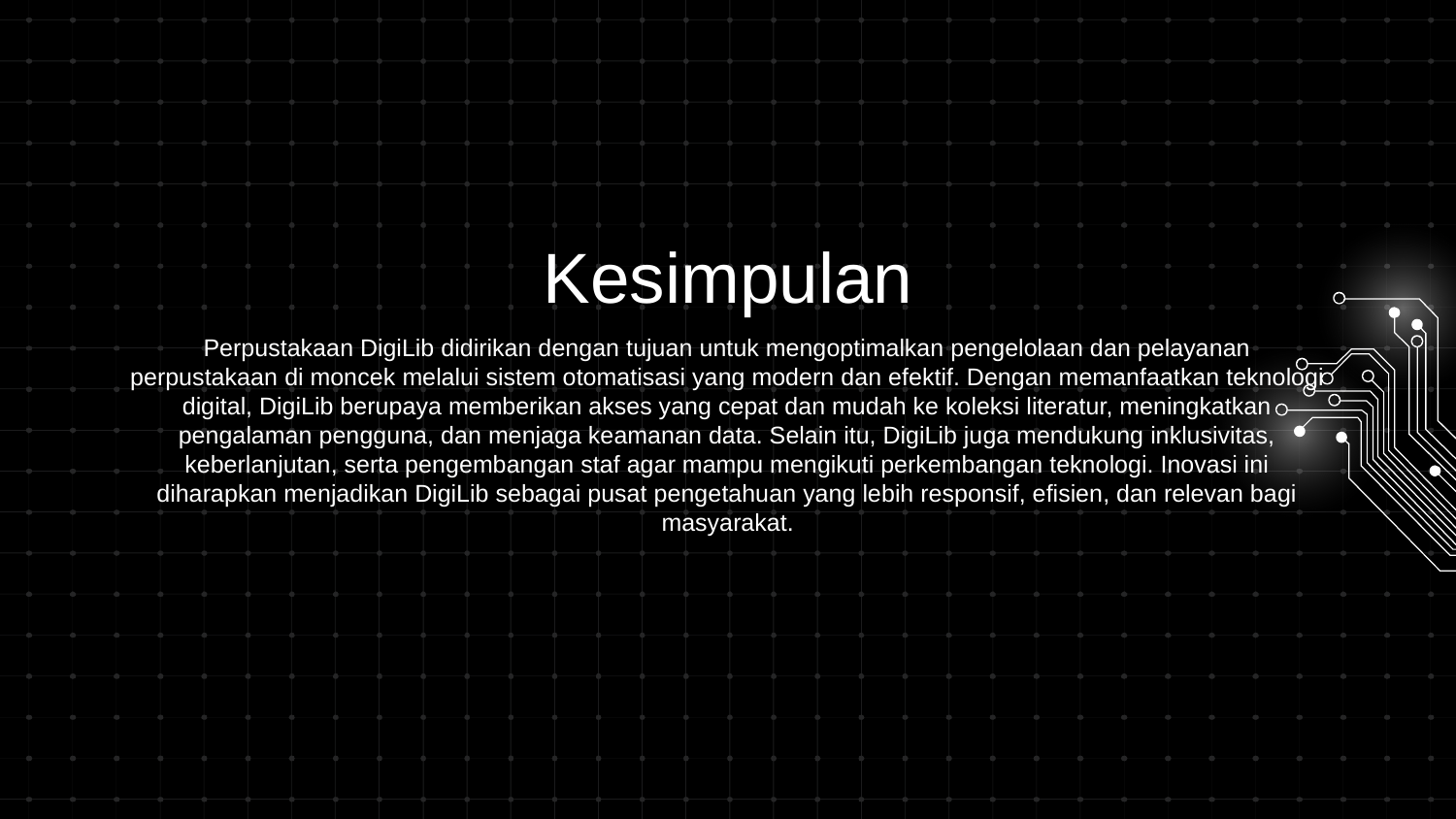

# Kesimpulan
Perpustakaan DigiLib didirikan dengan tujuan untuk mengoptimalkan pengelolaan dan pelayanan perpustakaan di moncek melalui sistem otomatisasi yang modern dan efektif. Dengan memanfaatkan teknologi digital, DigiLib berupaya memberikan akses yang cepat dan mudah ke koleksi literatur, meningkatkan pengalaman pengguna, dan menjaga keamanan data. Selain itu, DigiLib juga mendukung inklusivitas, keberlanjutan, serta pengembangan staf agar mampu mengikuti perkembangan teknologi. Inovasi ini diharapkan menjadikan DigiLib sebagai pusat pengetahuan yang lebih responsif, efisien, dan relevan bagi masyarakat.